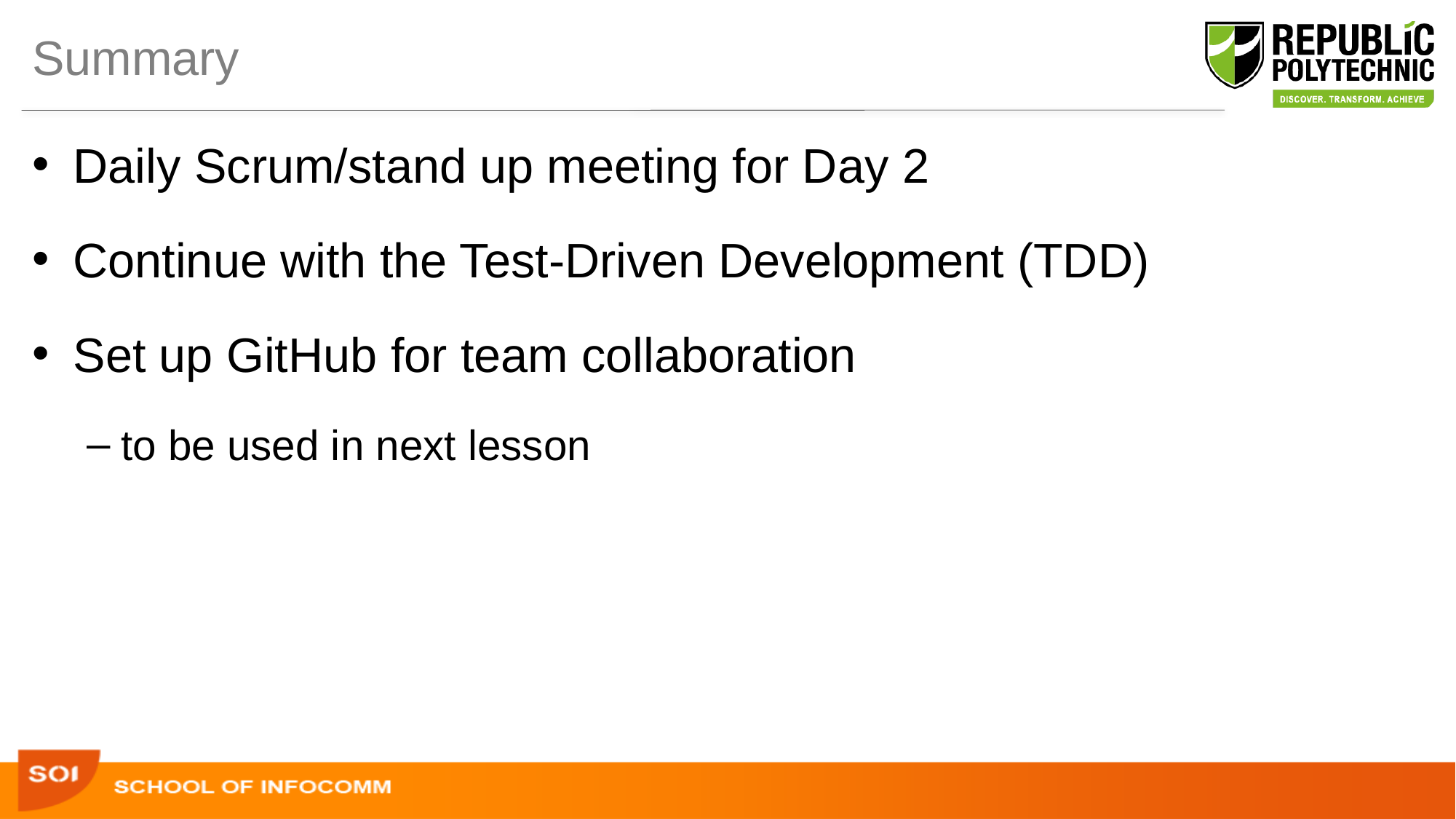

# Summary
Daily Scrum/stand up meeting for Day 2
Continue with the Test-Driven Development (TDD)
Set up GitHub for team collaboration
to be used in next lesson